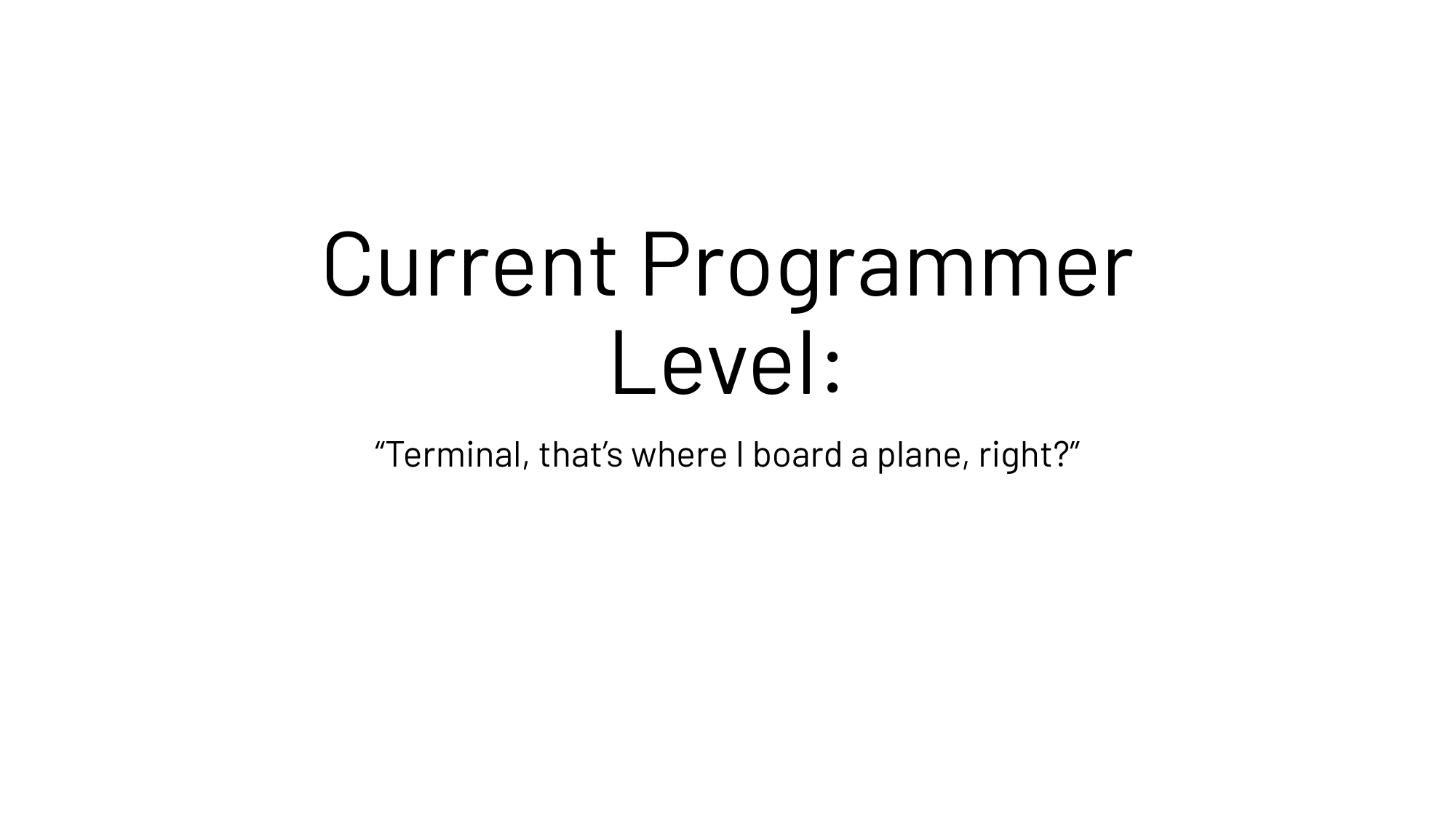

# Current Programmer Level:
“Terminal, that’s where I board a plane, right?”